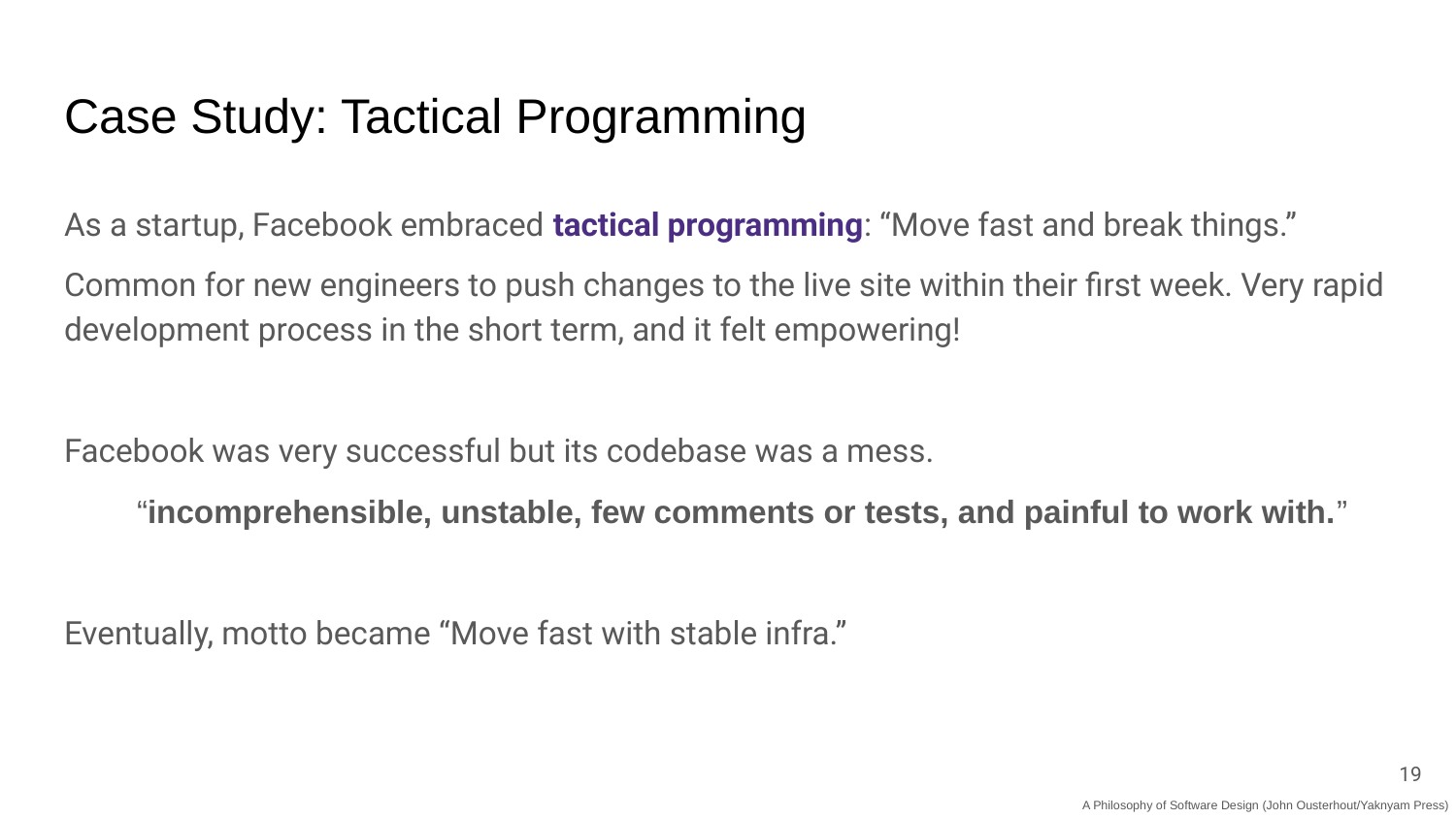

# Case Study: Tactical Programming
As a startup, Facebook embraced tactical programming: “Move fast and break things.”
Common for new engineers to push changes to the live site within their first week. Very rapid development process in the short term, and it felt empowering!

Facebook was very successful but its codebase was a mess.
“incomprehensible, unstable, few comments or tests, and painful to work with.”

Eventually, motto became “Move fast with stable infra.”
19
A Philosophy of Software Design (John Ousterhout/Yaknyam Press)